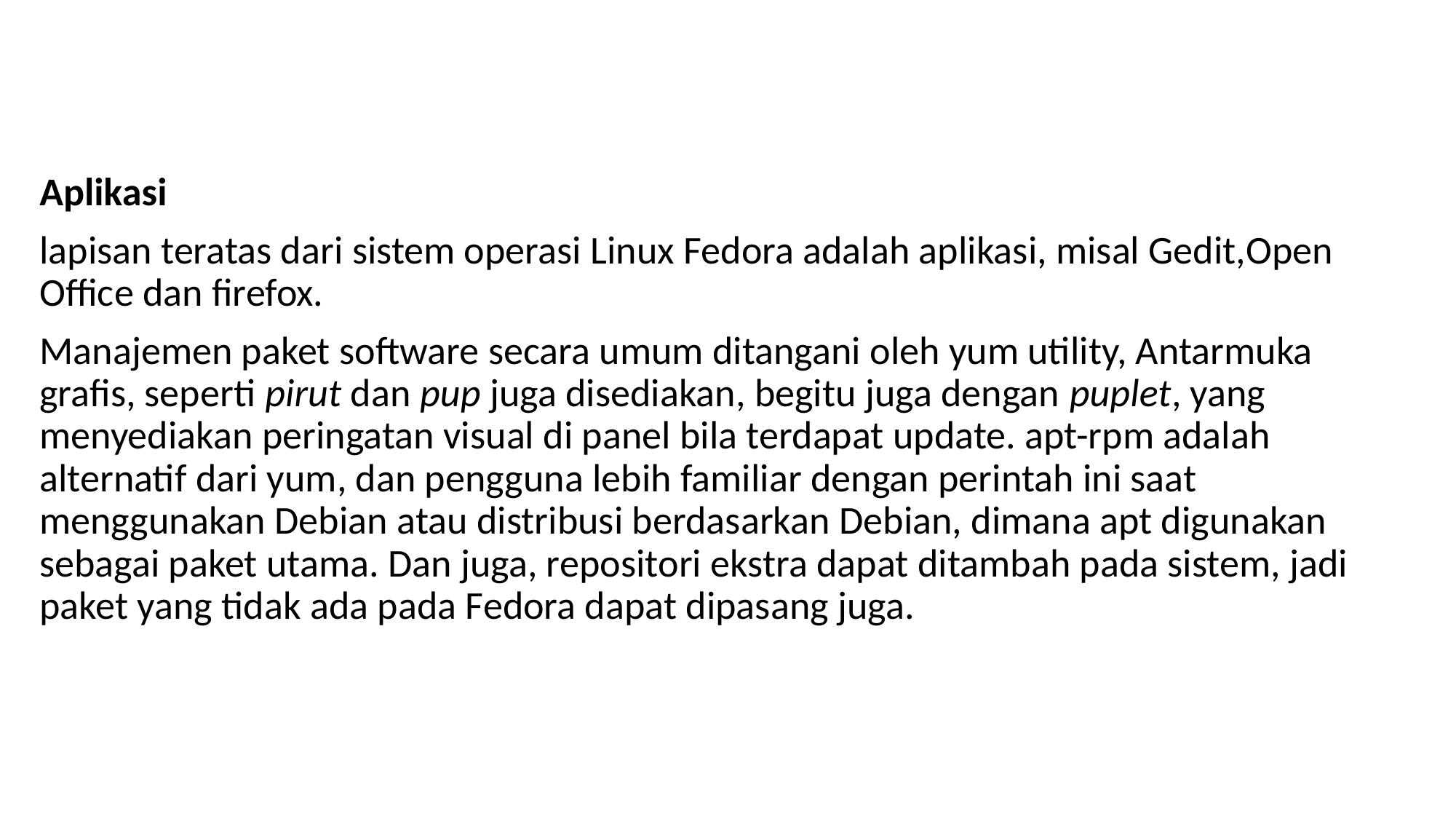

Aplikasi
lapisan teratas dari sistem operasi Linux Fedora adalah aplikasi, misal Gedit,Open Office dan firefox.
Manajemen paket software secara umum ditangani oleh yum utility, Antarmuka grafis, seperti pirut dan pup juga disediakan, begitu juga dengan puplet, yang menyediakan peringatan visual di panel bila terdapat update. apt-rpm adalah alternatif dari yum, dan pengguna lebih familiar dengan perintah ini saat menggunakan Debian atau distribusi berdasarkan Debian, dimana apt digunakan sebagai paket utama. Dan juga, repositori ekstra dapat ditambah pada sistem, jadi paket yang tidak ada pada Fedora dapat dipasang juga.